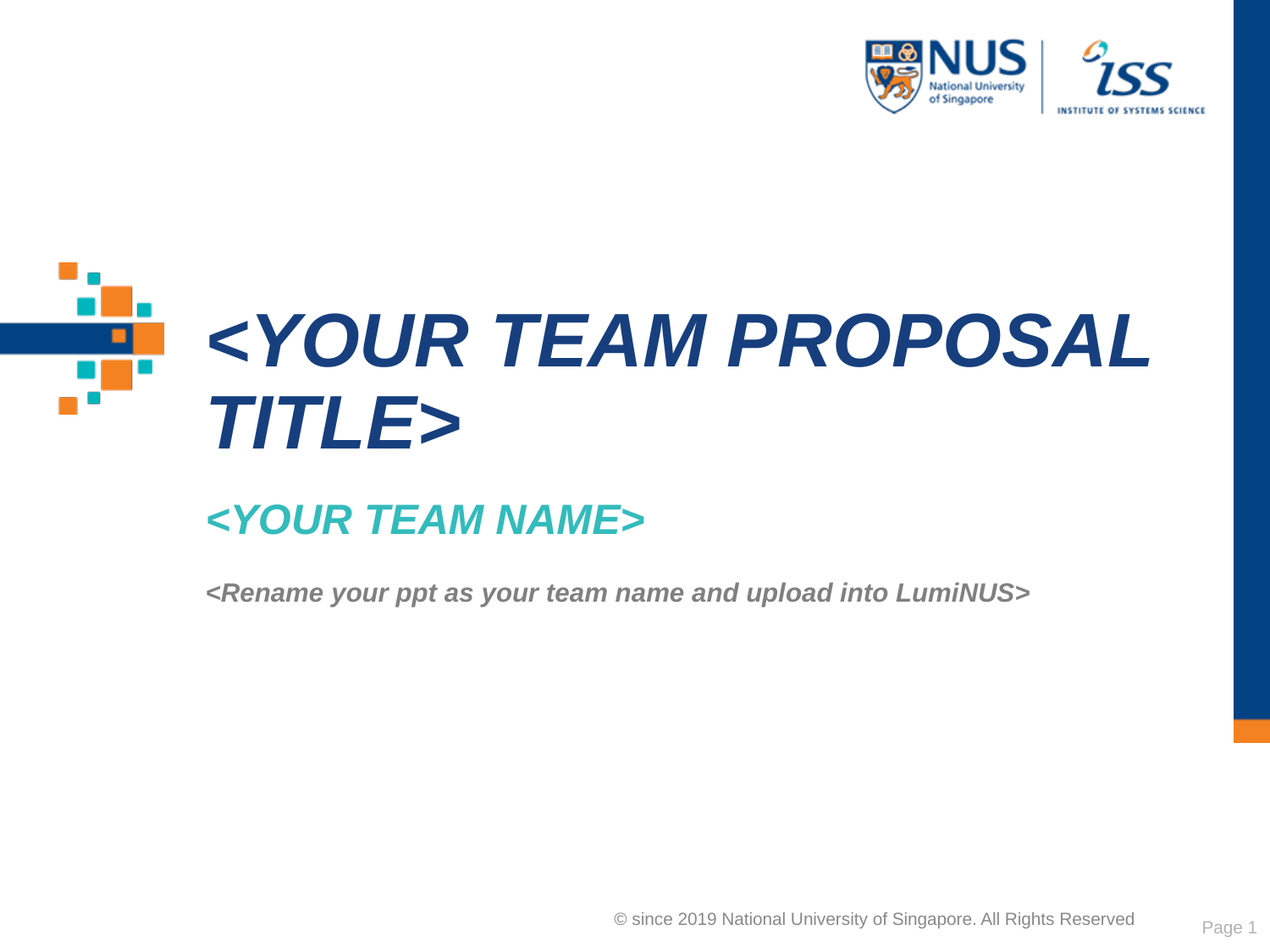

# <Your team proposal title>
<Your team name>
<Rename your ppt as your team name and upload into LumiNUS>
Page 1